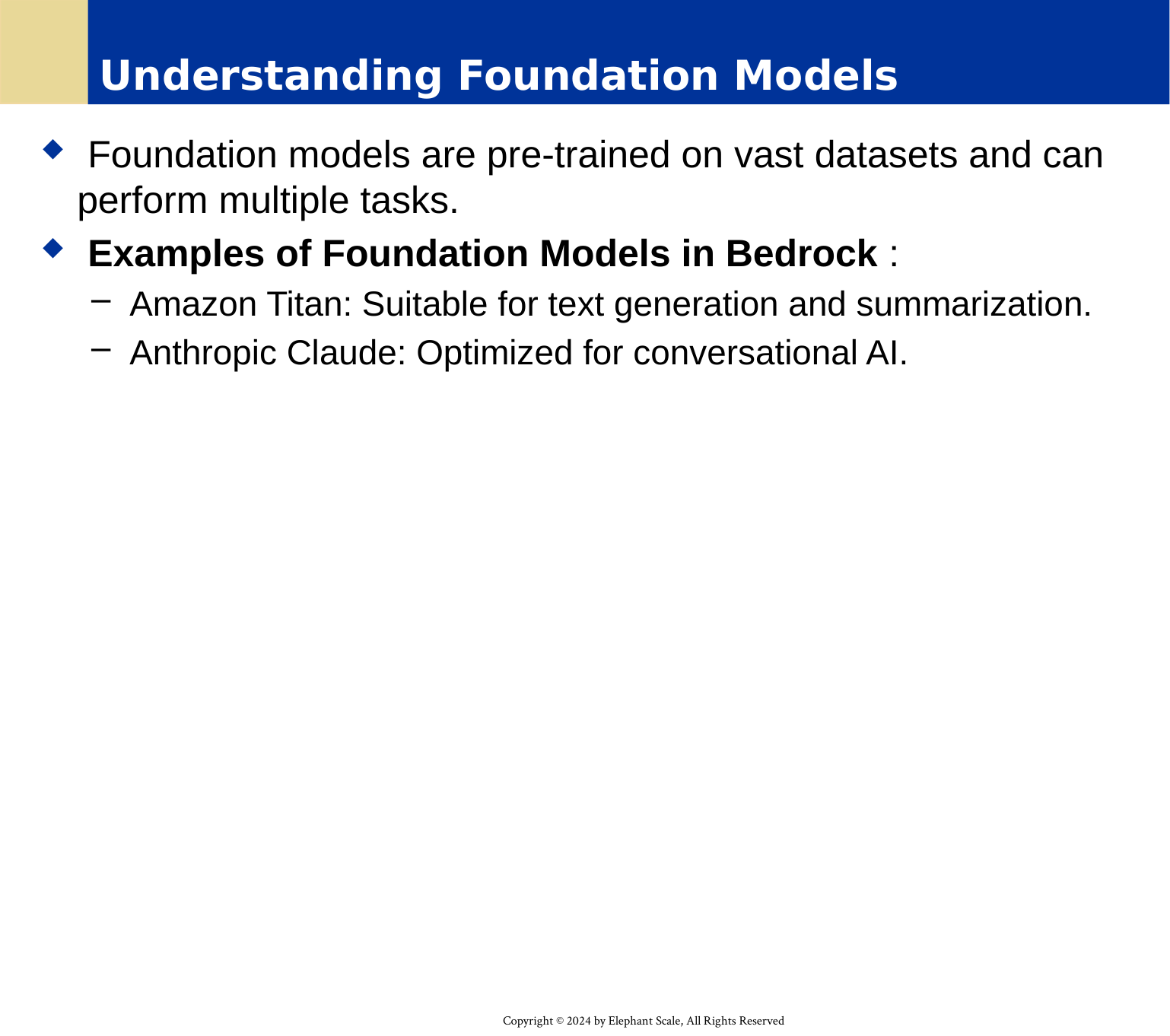

# Understanding Foundation Models
 Foundation models are pre-trained on vast datasets and can perform multiple tasks.
 Examples of Foundation Models in Bedrock :
 Amazon Titan: Suitable for text generation and summarization.
 Anthropic Claude: Optimized for conversational AI.
Copyright © 2024 by Elephant Scale, All Rights Reserved